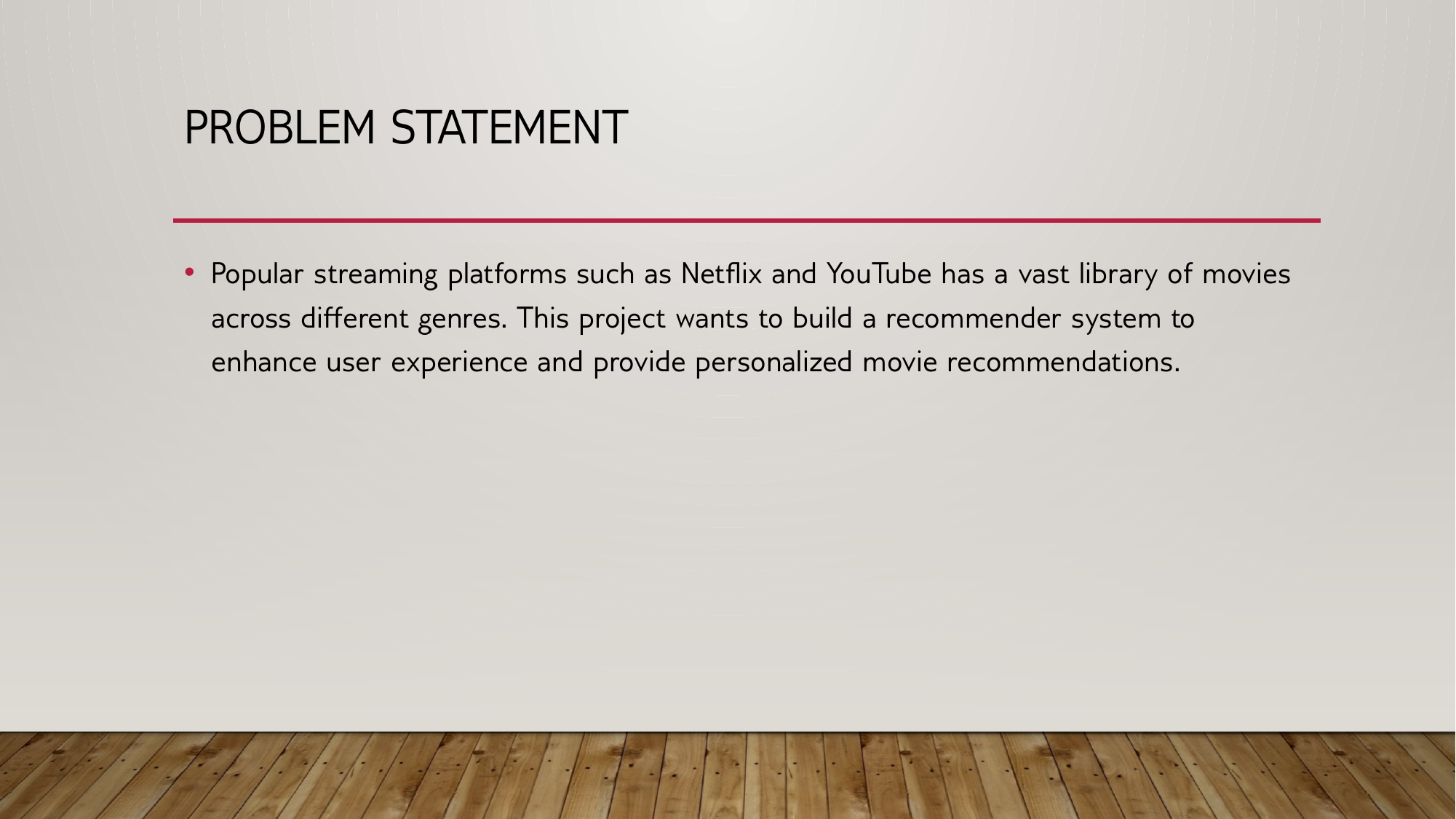

# Problem statement
Popular streaming platforms such as Netflix and YouTube has a vast library of movies across different genres. This project wants to build a recommender system to enhance user experience and provide personalized movie recommendations.